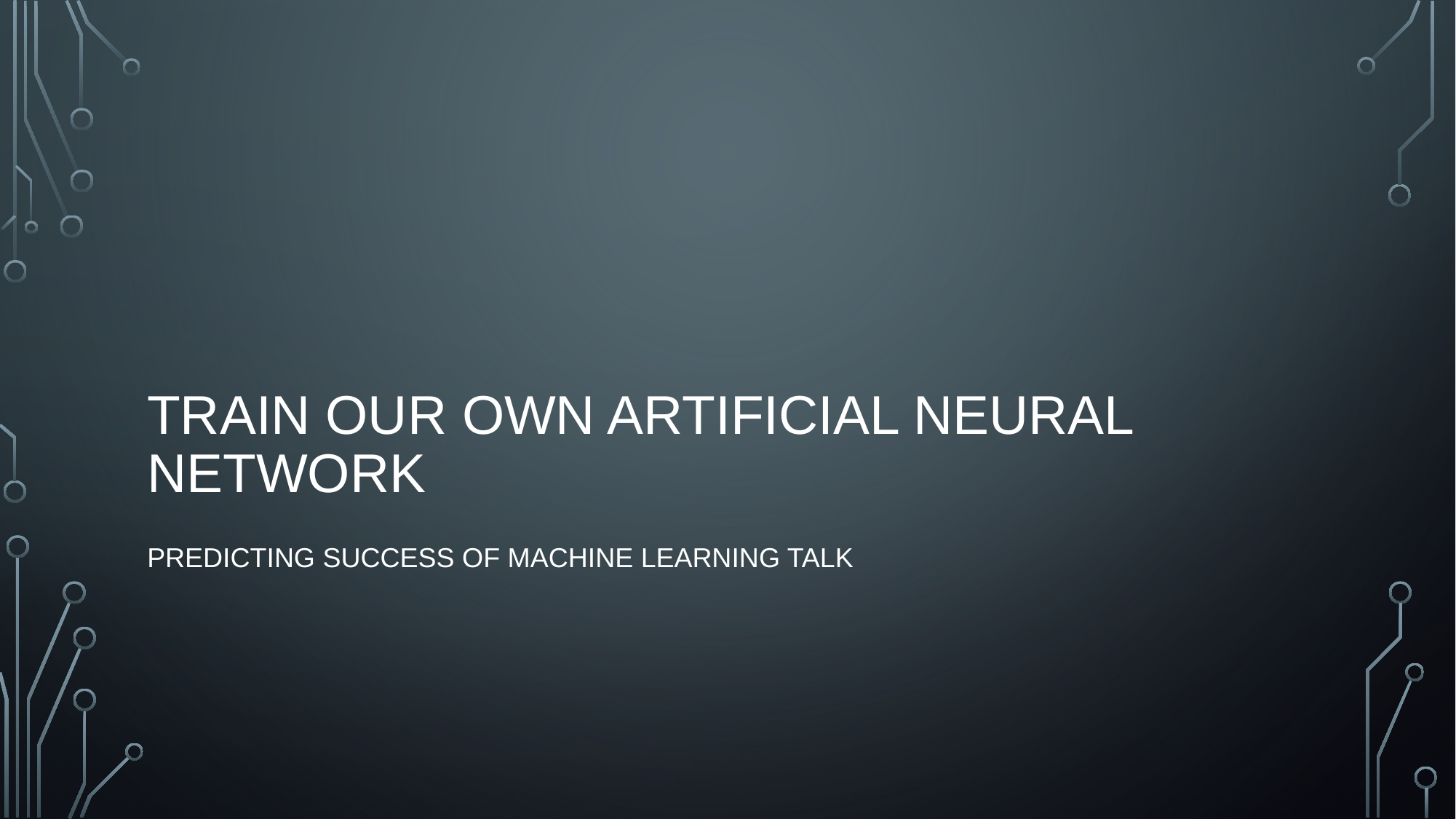

# Train our own Artificial Neural Network
Predicting success of Machine Learning Talk